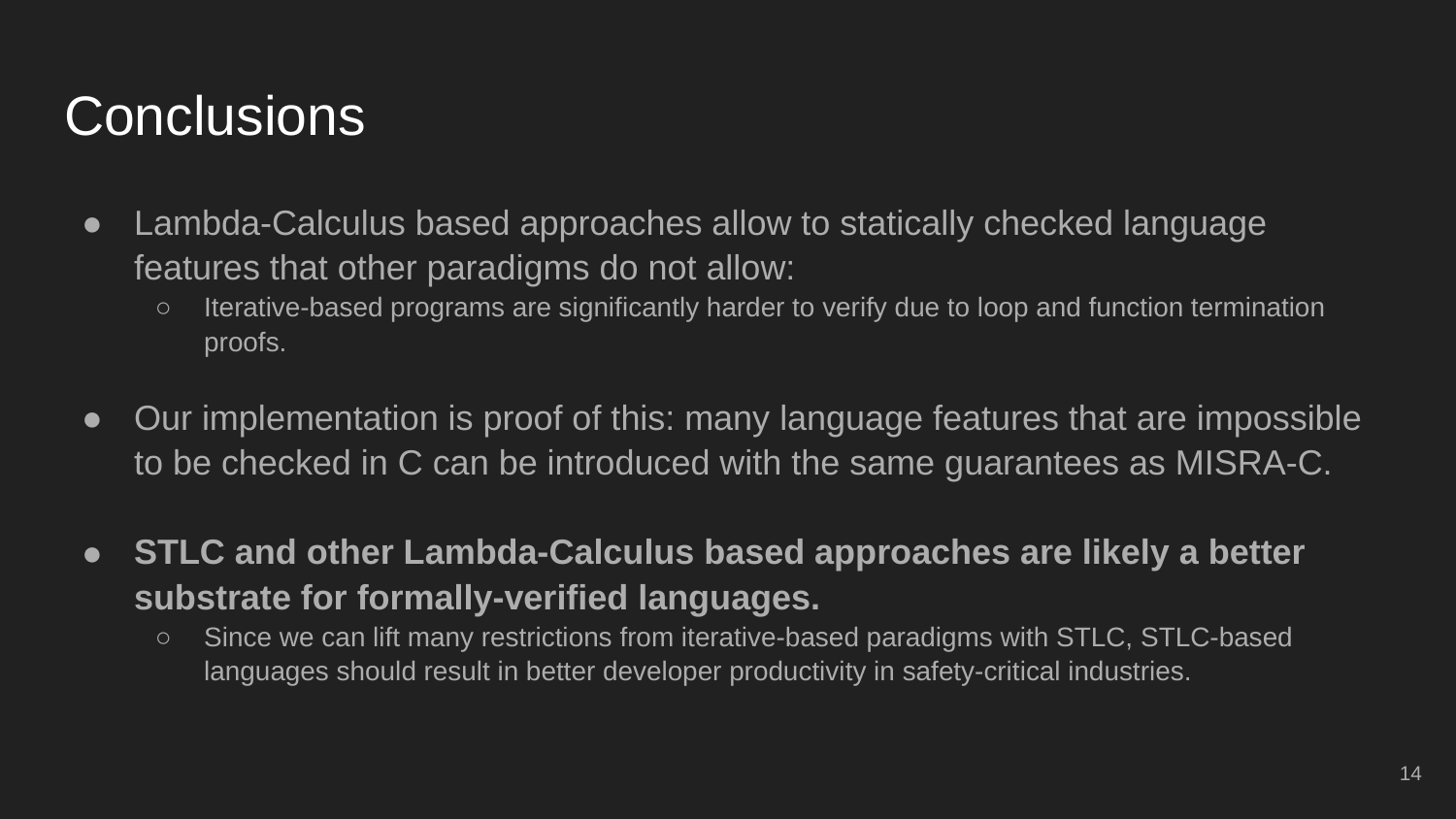

# Conclusions
Lambda-Calculus based approaches allow to statically checked language features that other paradigms do not allow:
Iterative-based programs are significantly harder to verify due to loop and function termination proofs.
Our implementation is proof of this: many language features that are impossible to be checked in C can be introduced with the same guarantees as MISRA-C.
STLC and other Lambda-Calculus based approaches are likely a better substrate for formally-verified languages.
Since we can lift many restrictions from iterative-based paradigms with STLC, STLC-based languages should result in better developer productivity in safety-critical industries.
14